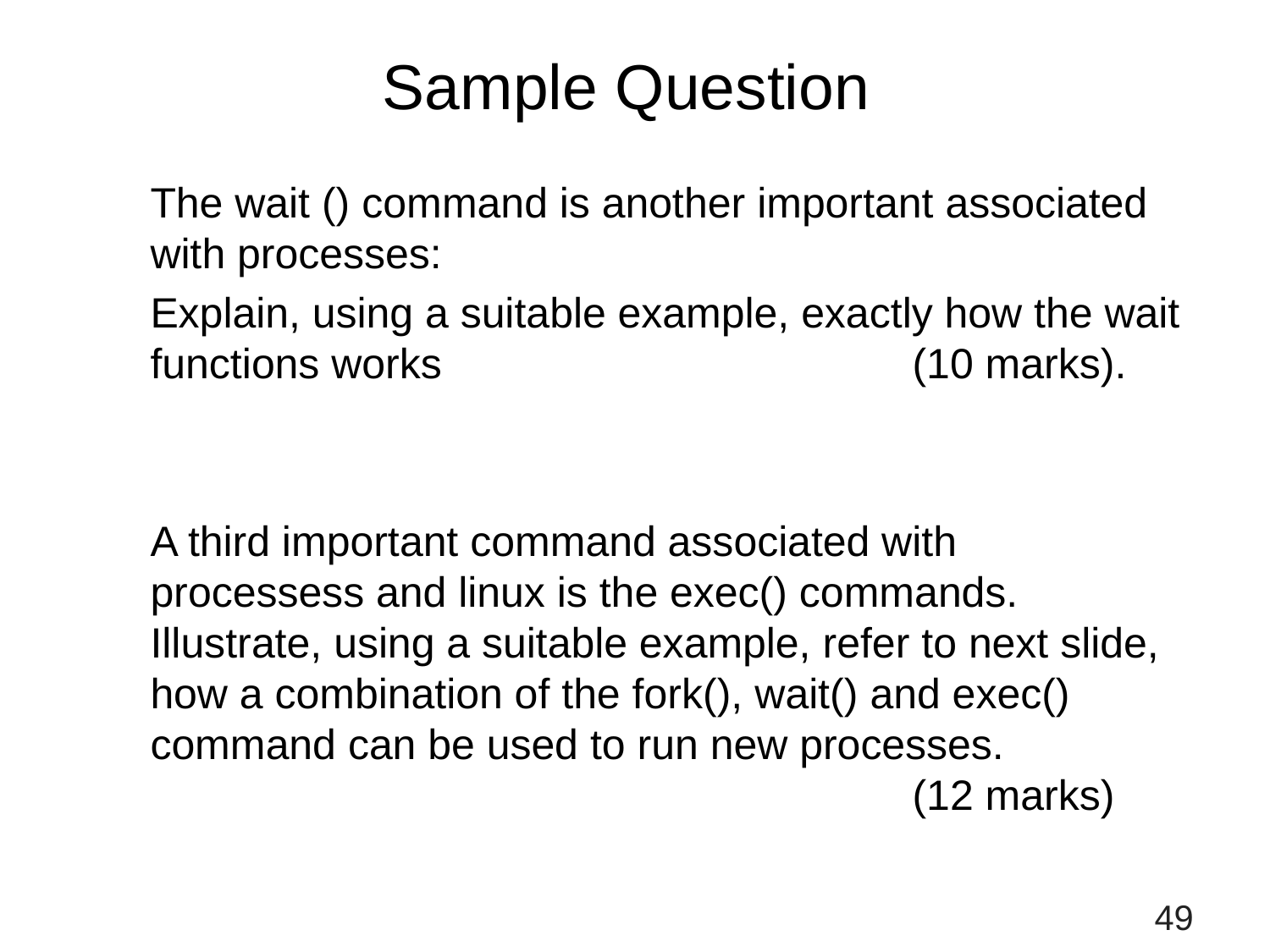

# Sample Question

The wait () command is another important associated with processes:
Explain, using a suitable example, exactly how the wait functions works 				(10 marks).

A third important command associated with processess and linux is the exec() commands. Illustrate, using a suitable example, refer to next slide,  how a combination of the fork(), wait() and exec() command can be used to run new processes. 								(12 marks)

49